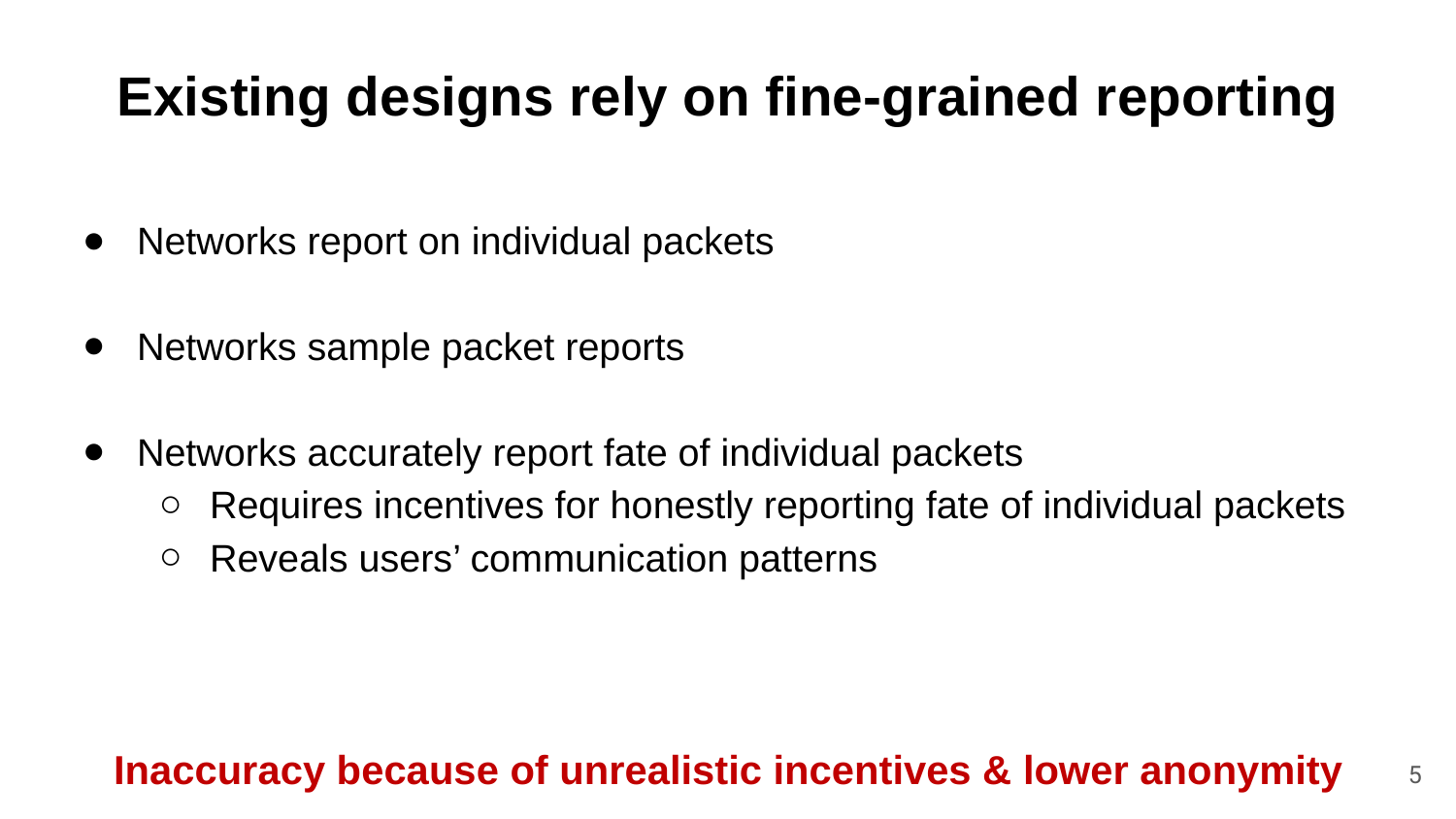

Existing designs rely on fine-grained reporting
Networks report on individual packets

Networks sample packet reports

Networks accurately report fate of individual packets
Requires incentives for honestly reporting fate of individual packets
Reveals users’ communication patterns
Inaccuracy because of unrealistic incentives & lower anonymity
5